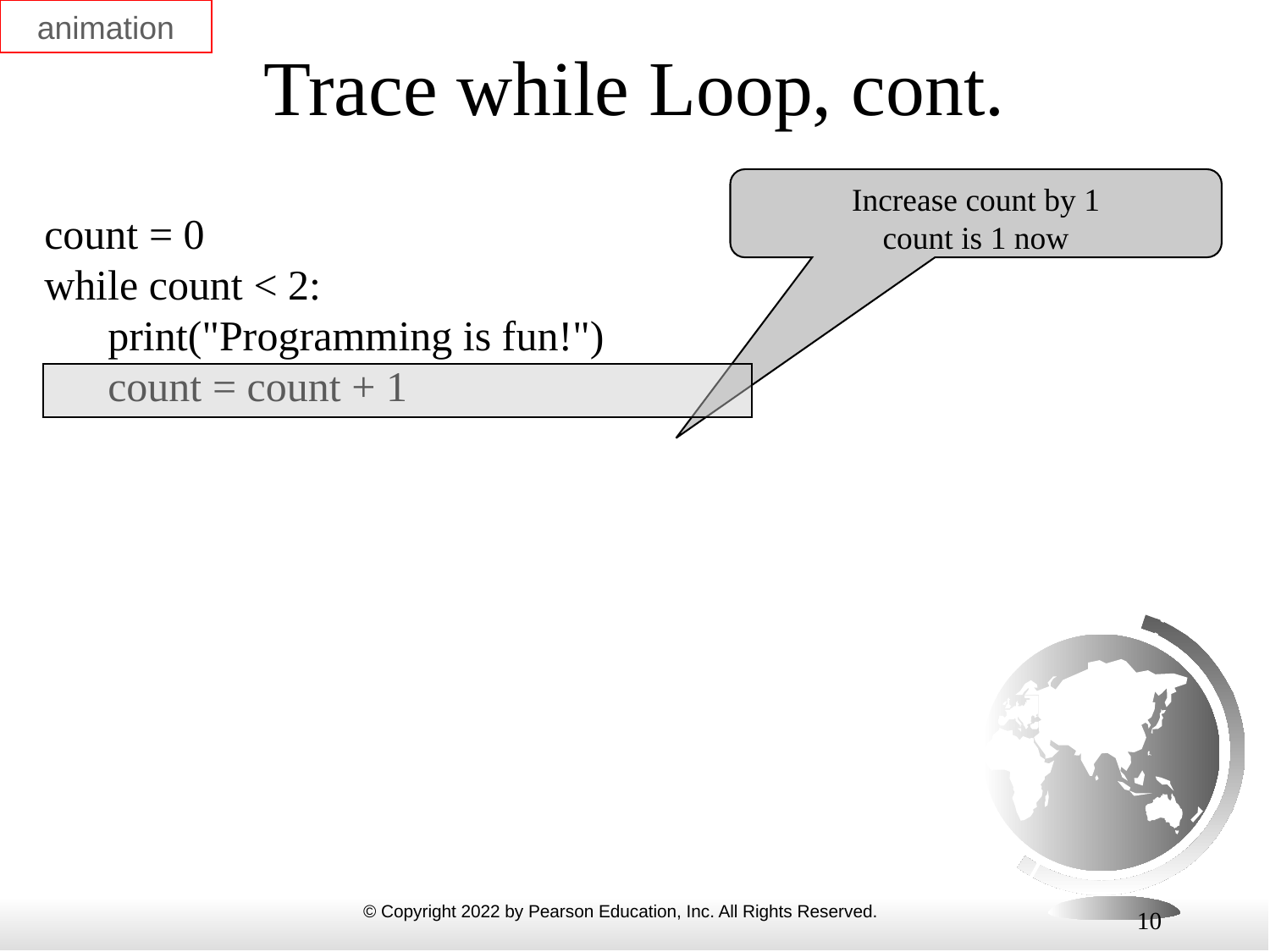

animation
# Trace while Loop, cont.
Increase count by 1
count is 1 now
count = 0
while count < 2:
      print("Programming is fun!")
      count = count + 1

10